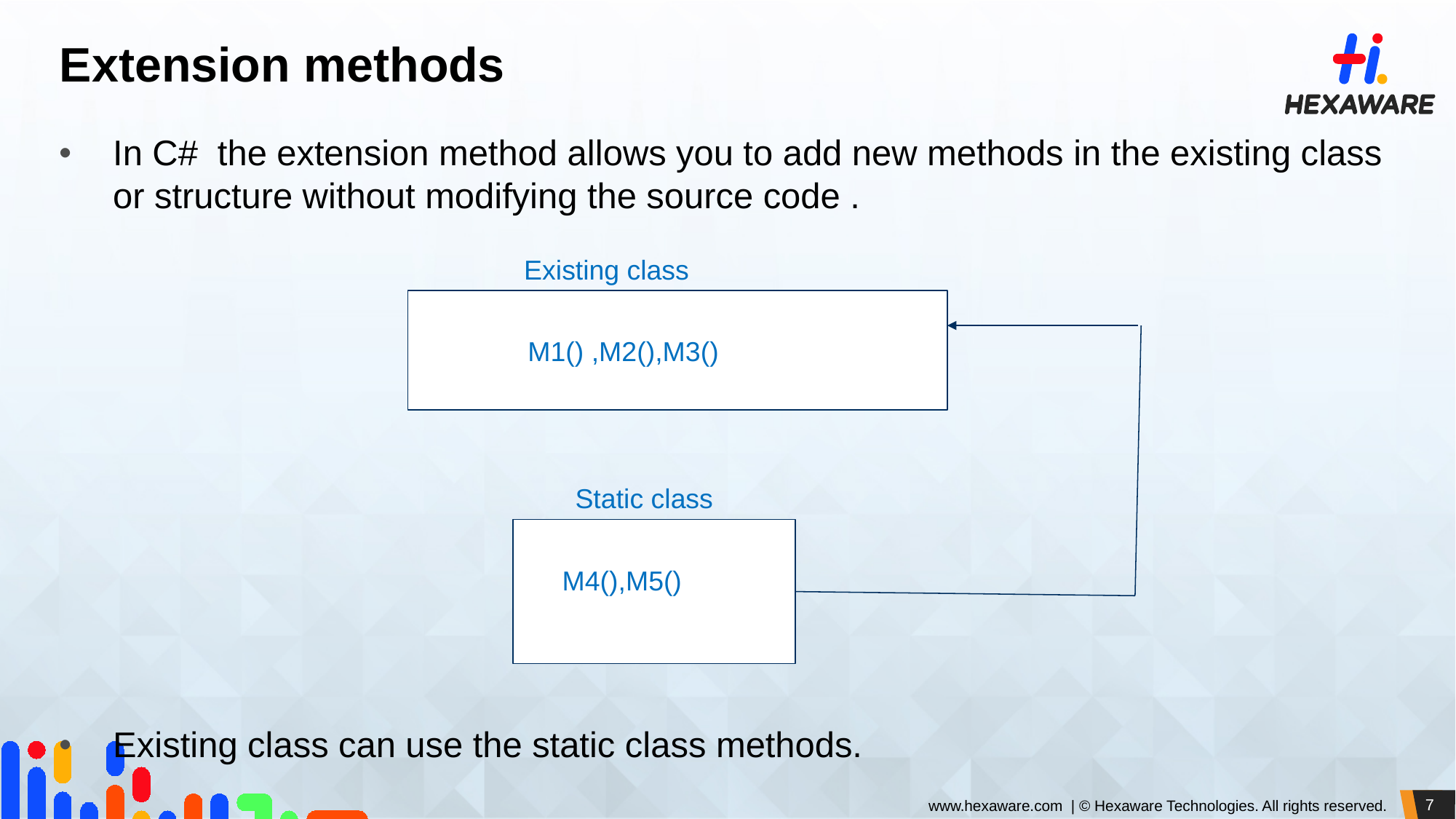

# Extension methods
In C#  the extension method allows you to add new methods in the existing class or structure without modifying the source code .

Existing class can use the static class methods.

Existing class

	M1() ,M2(),M3()
Static class

     M4(),M5()